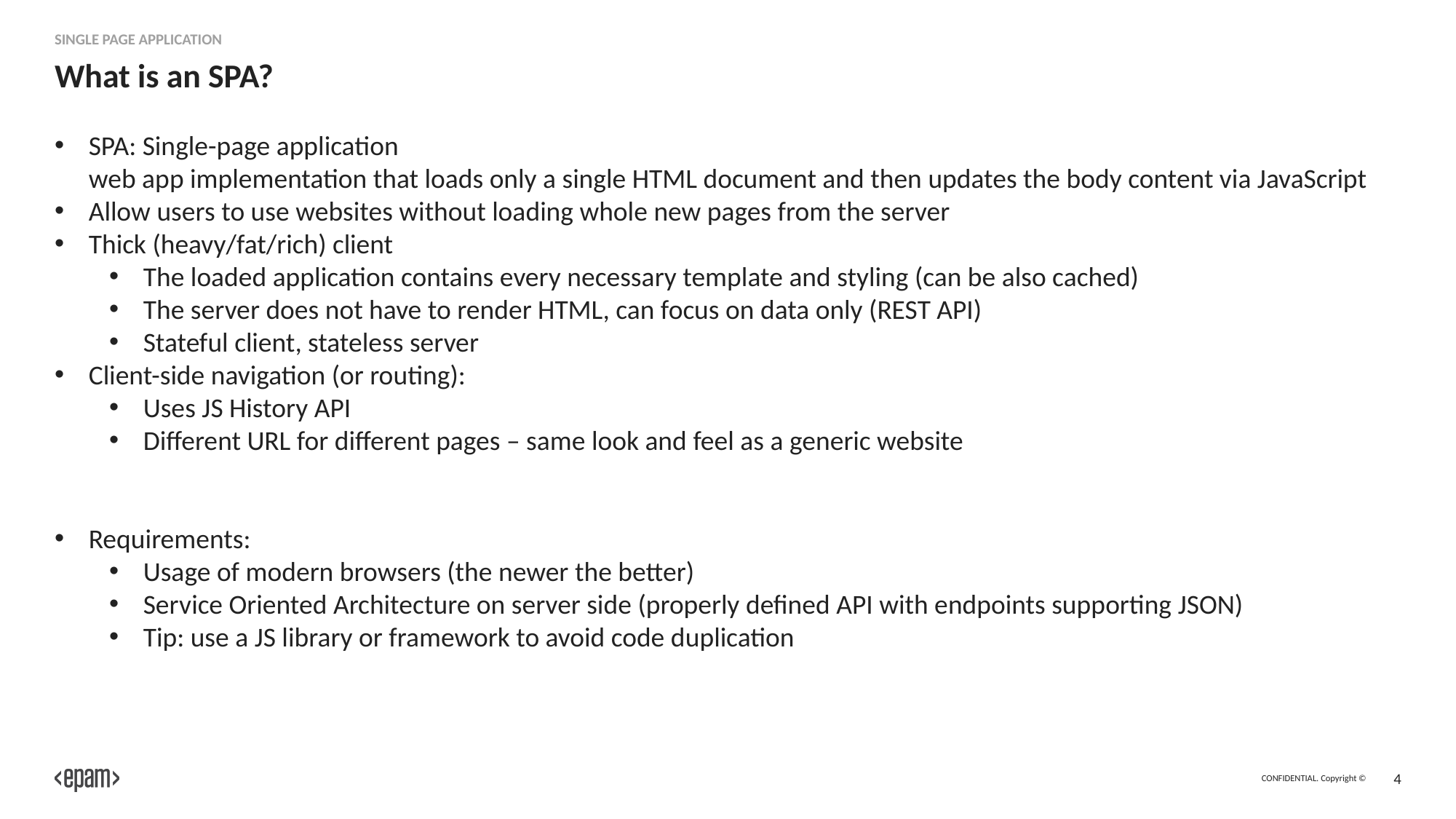

Single Page Application
# What is an SPA?
SPA: Single-page application
web app implementation that loads only a single HTML document and then updates the body content via JavaScript
Allow users to use websites without loading whole new pages from the server
Thick (heavy/fat/rich) client
The loaded application contains every necessary template and styling (can be also cached)
The server does not have to render HTML, can focus on data only (REST API)
Stateful client, stateless server
Client-side navigation (or routing):
Uses JS History API
Different URL for different pages – same look and feel as a generic website

Requirements:
Usage of modern browsers (the newer the better)
Service Oriented Architecture on server side (properly defined API with endpoints supporting JSON)
Tip: use a JS library or framework to avoid code duplication